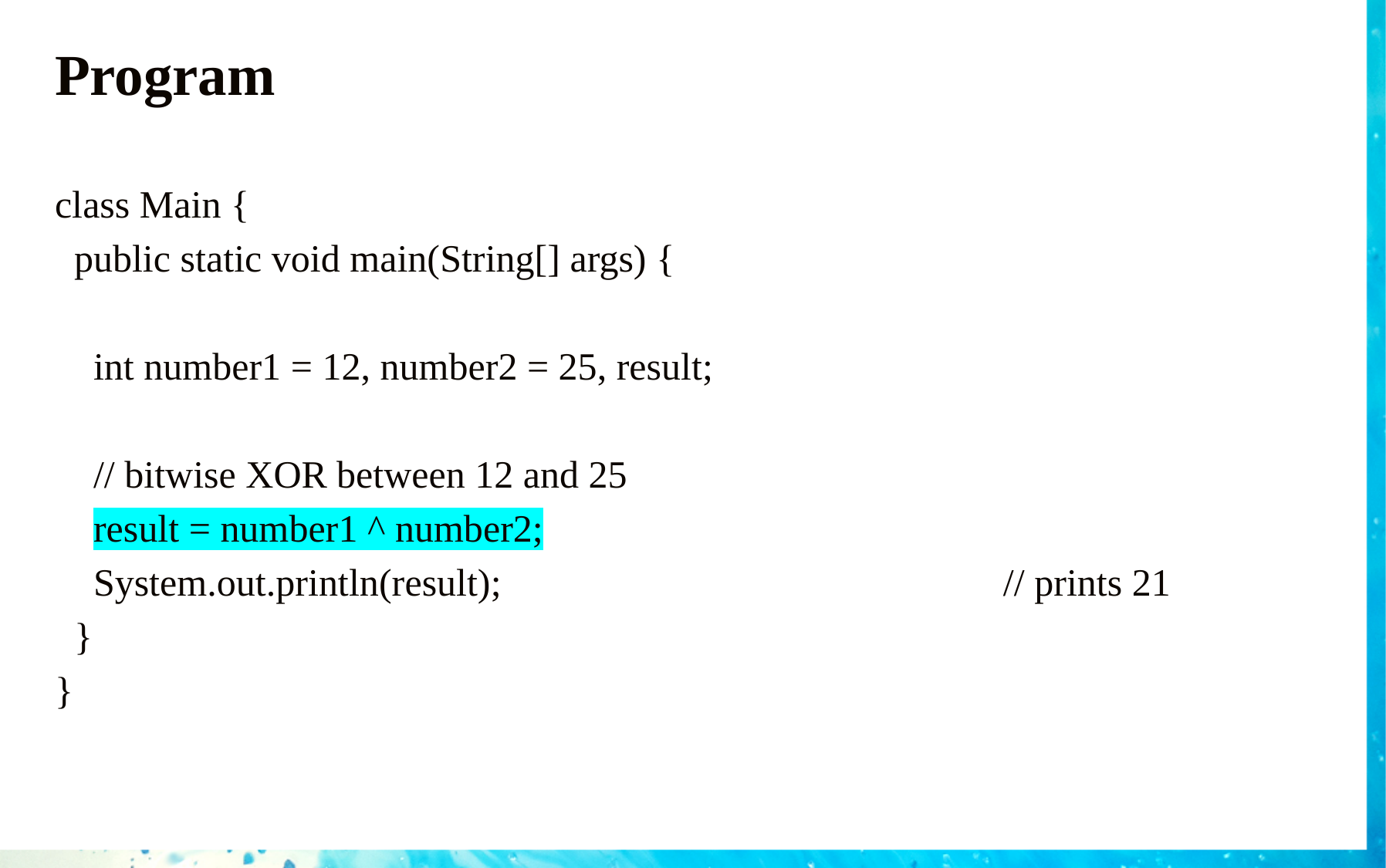

# Program
class Main {
  public static void main(String[] args) {

    int number1 = 12, number2 = 25, result;

    // bitwise XOR between 12 and 25
    result = number1 ^ number2;
    System.out.println(result);                                                    // prints 21
  }
}